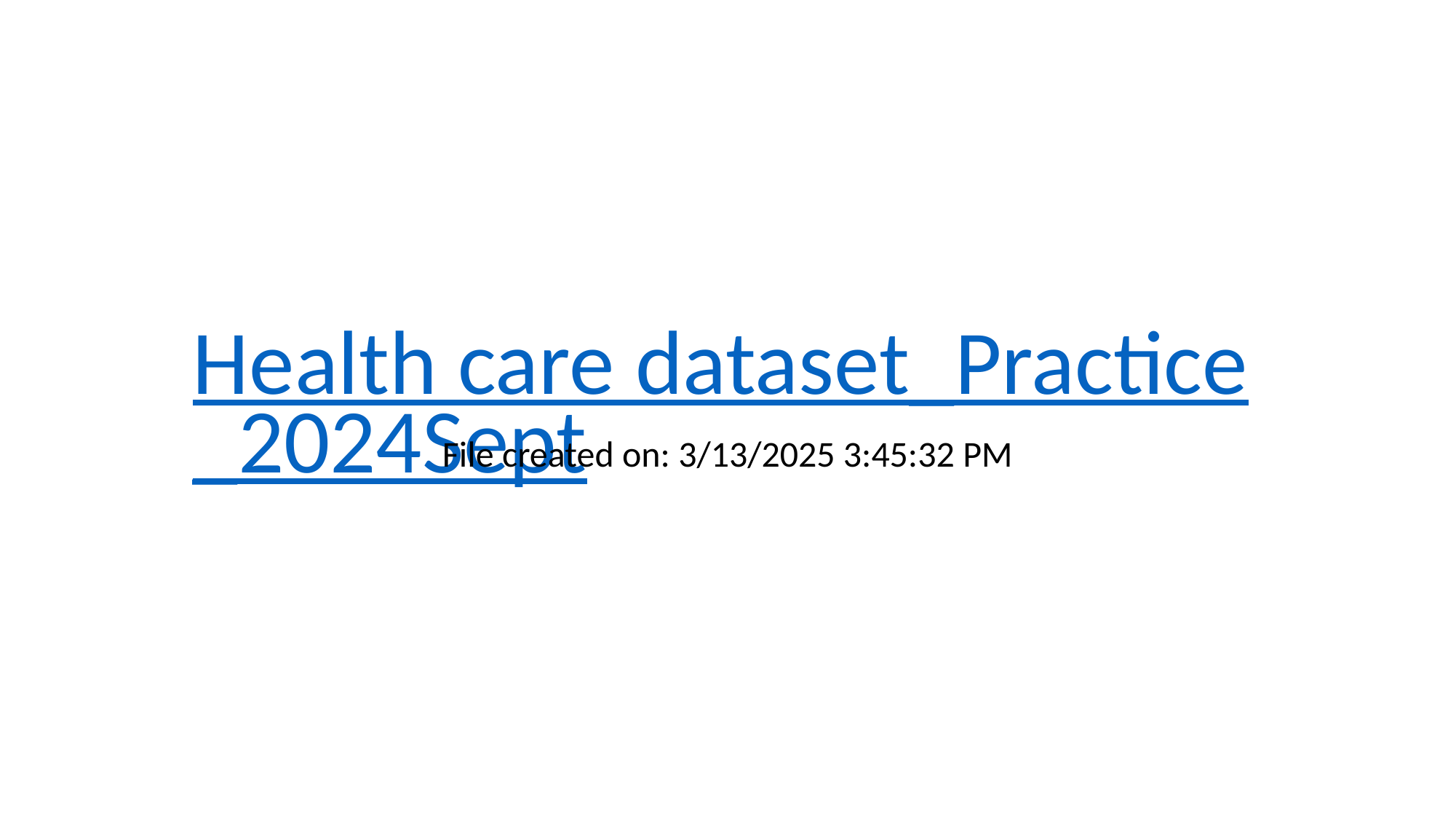

# Health care dataset_Practice_2024Sept
File created on: 3/13/2025 3:45:32 PM